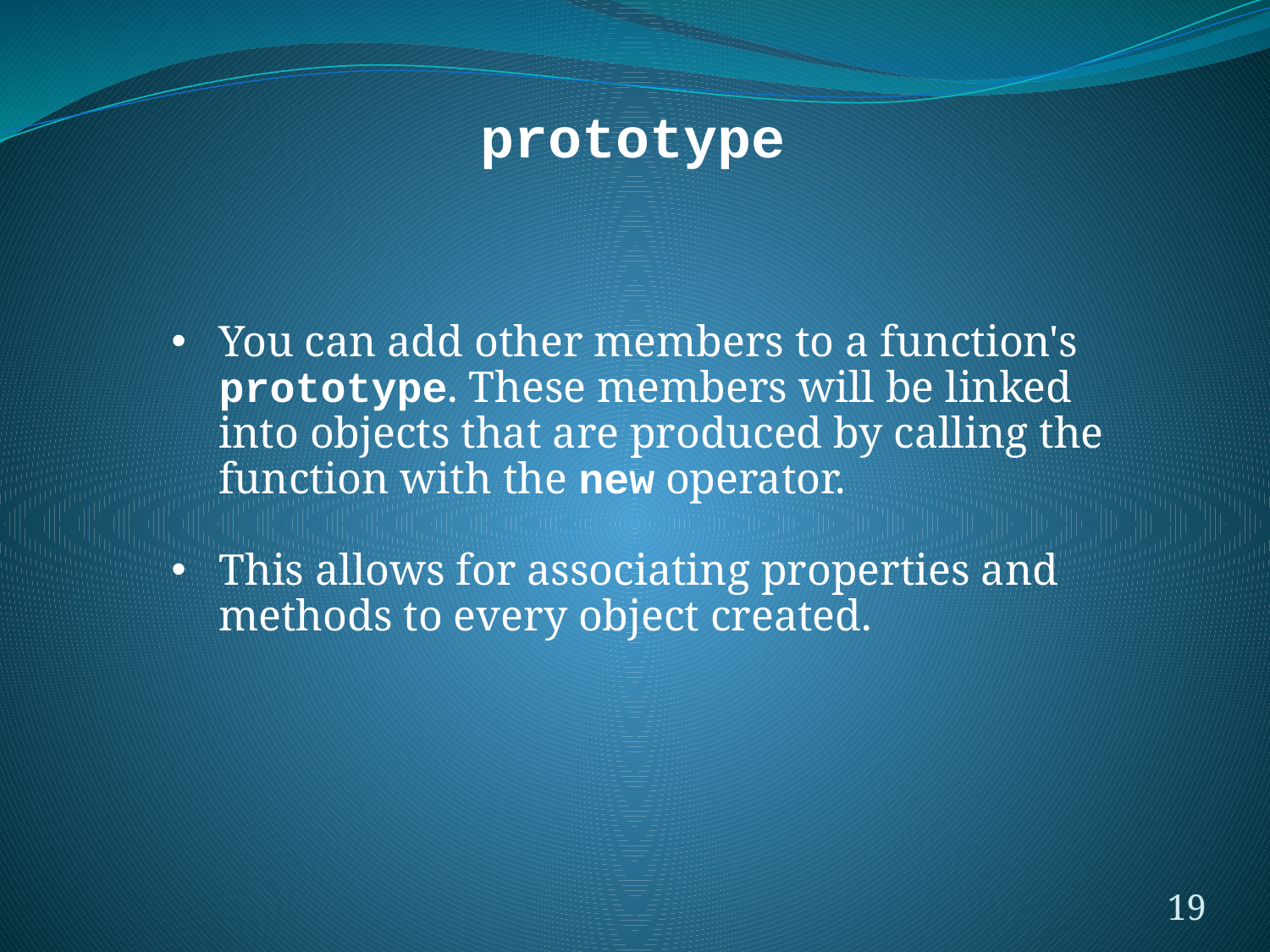

#
prototype
You can add other members to a function's prototype. These members will be linked into objects that are produced by calling the function with the new operator.

This allows for associating properties and methods to every object created.
19